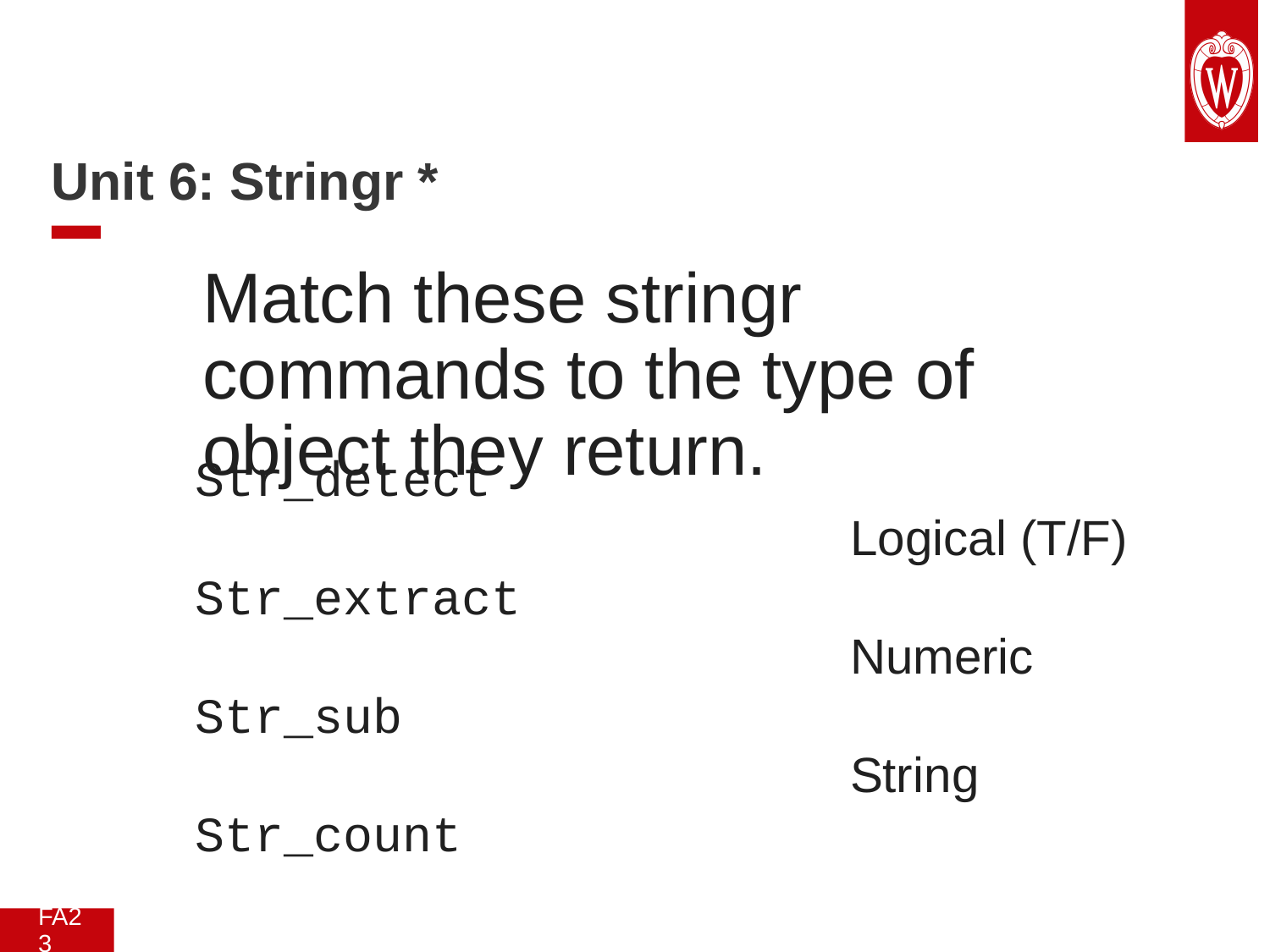

# Unit 6: Stringr *
Match these stringr commands to the type of object they return.
Str_detect

Str_extract

Str_sub

Str_count
Logical (T/F)

Numeric

String
FA23